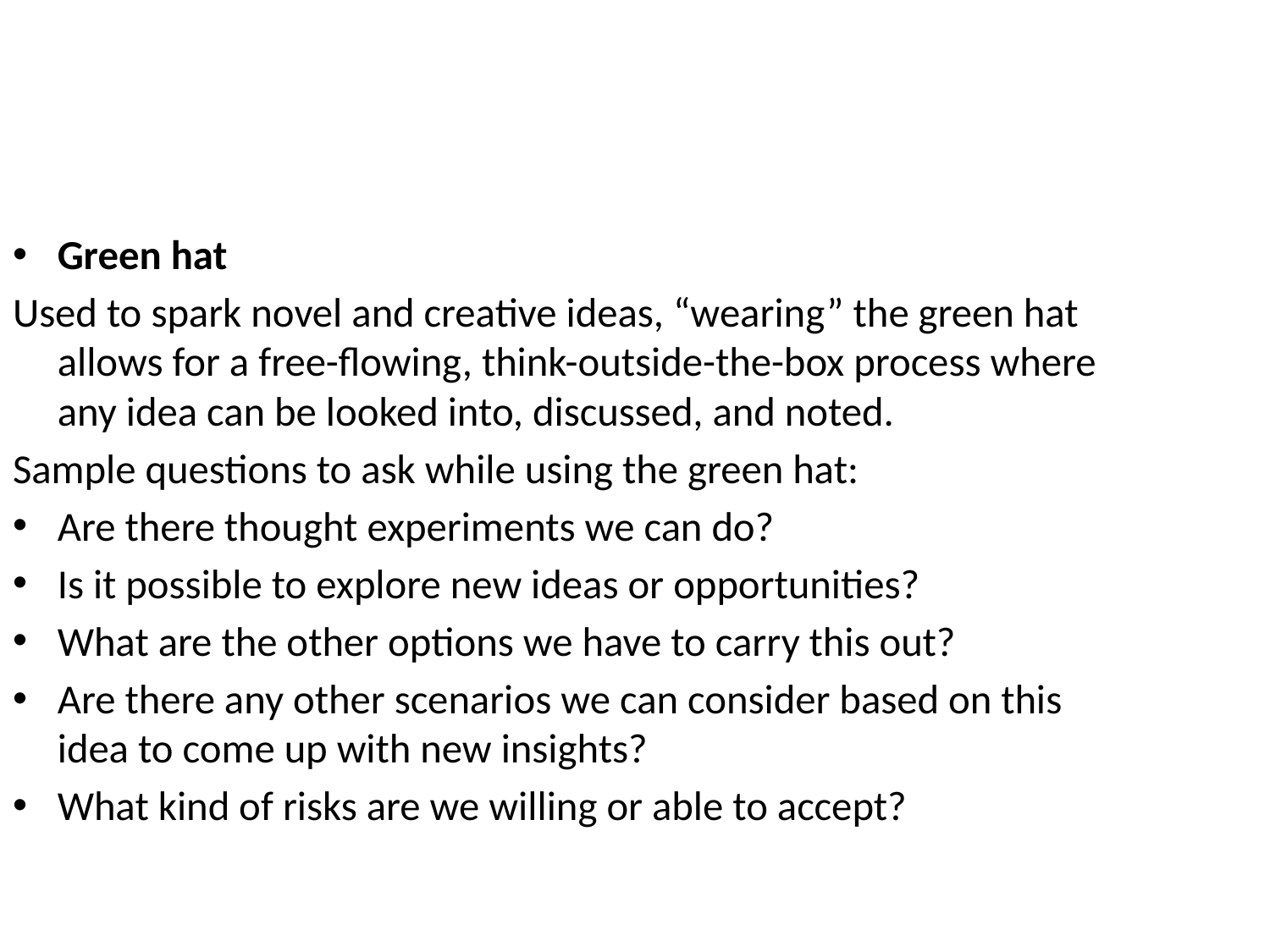

Green hat
Used to spark novel and creative ideas, “wearing” the green hat allows for a free-flowing, think-outside-the-box process where any idea can be looked into, discussed, and noted.
Sample questions to ask while using the green hat:
Are there thought experiments we can do?
Is it possible to explore new ideas or opportunities?
What are the other options we have to carry this out?
Are there any other scenarios we can consider based on this idea to come up with new insights?
What kind of risks are we willing or able to accept?